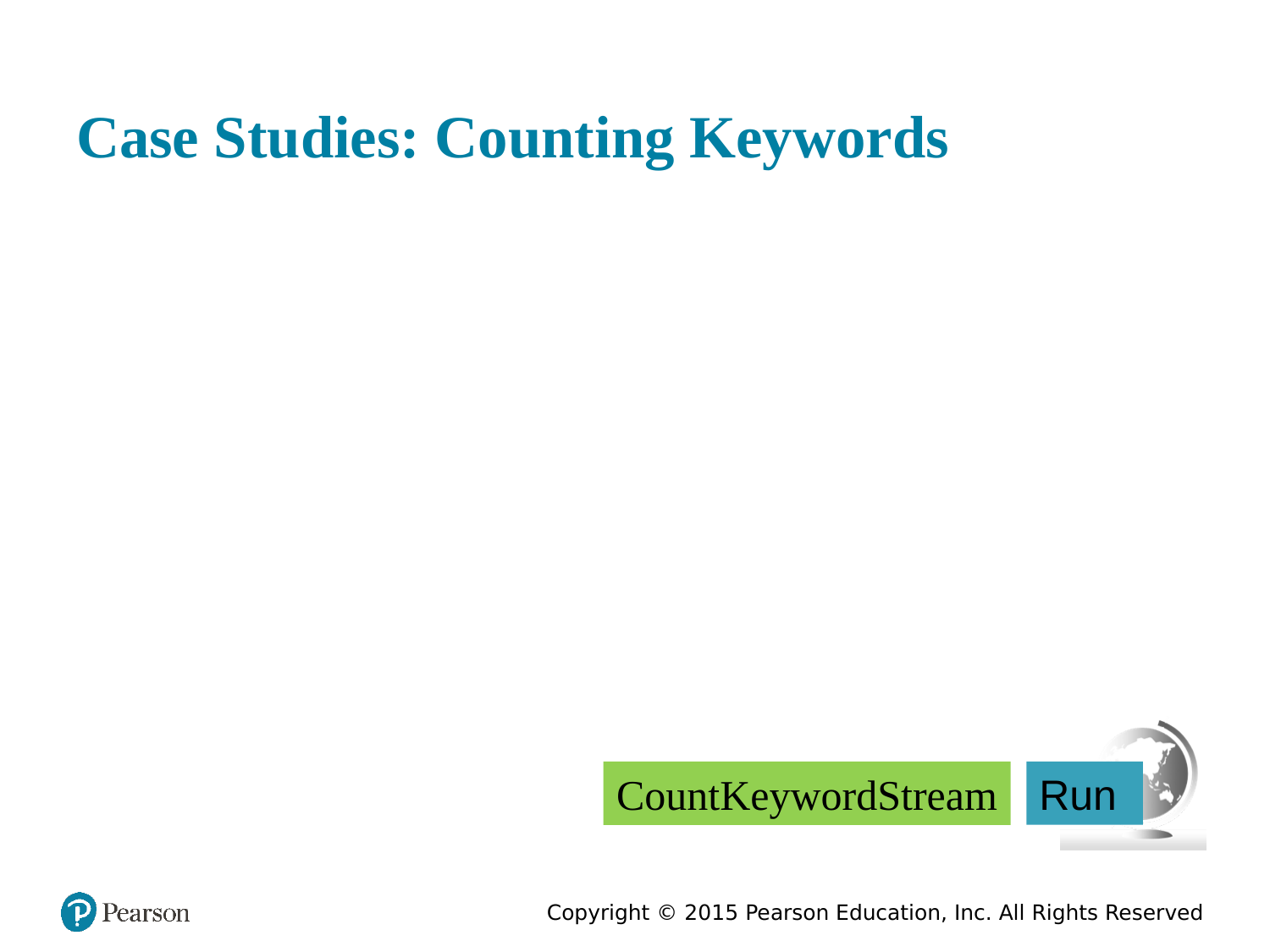

# Case Studies: Counting Keywords
CountKeywordStream
Run